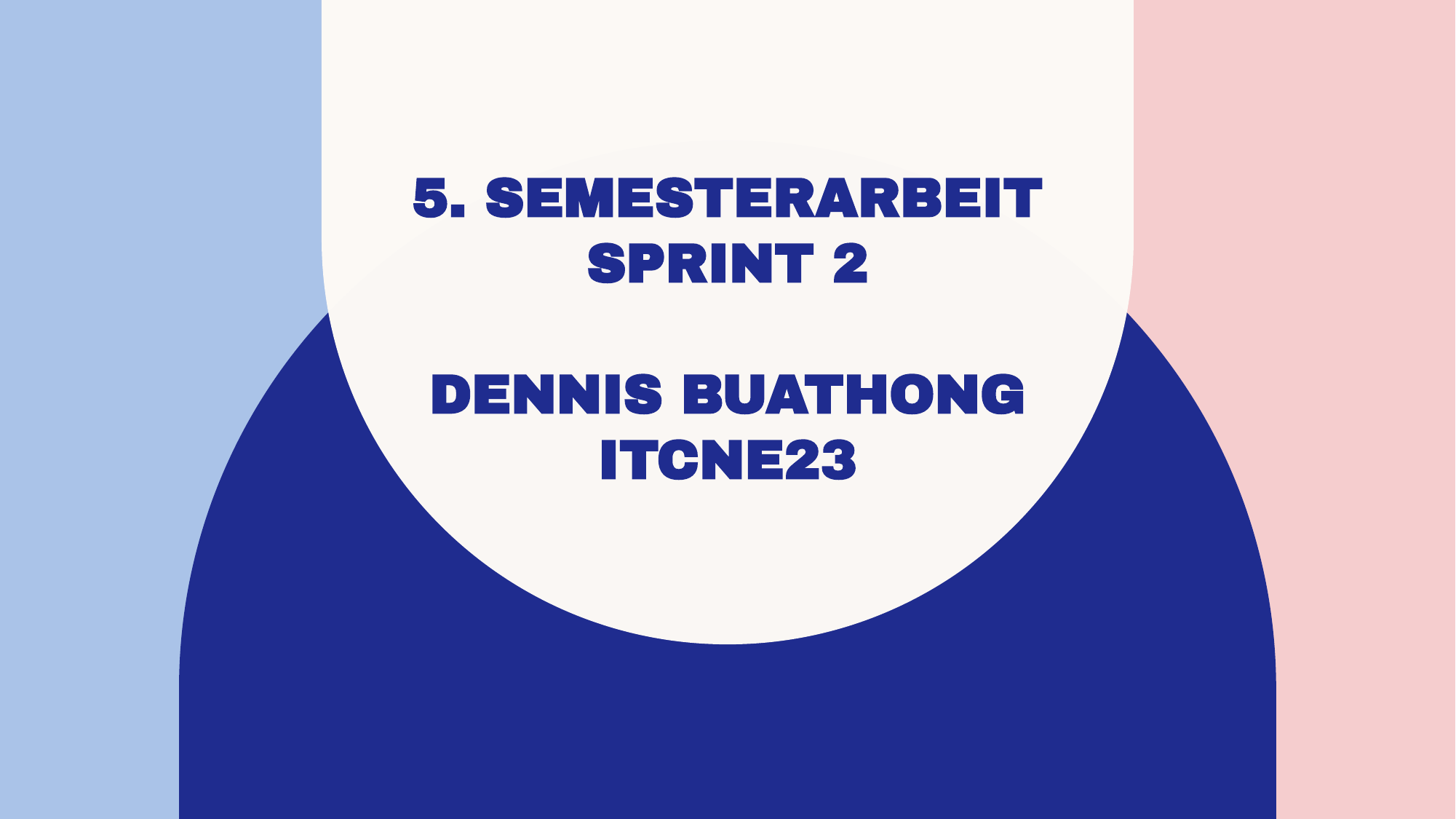

# 5. Semesterarbeit Sprint 2 Dennis buathong itcne23